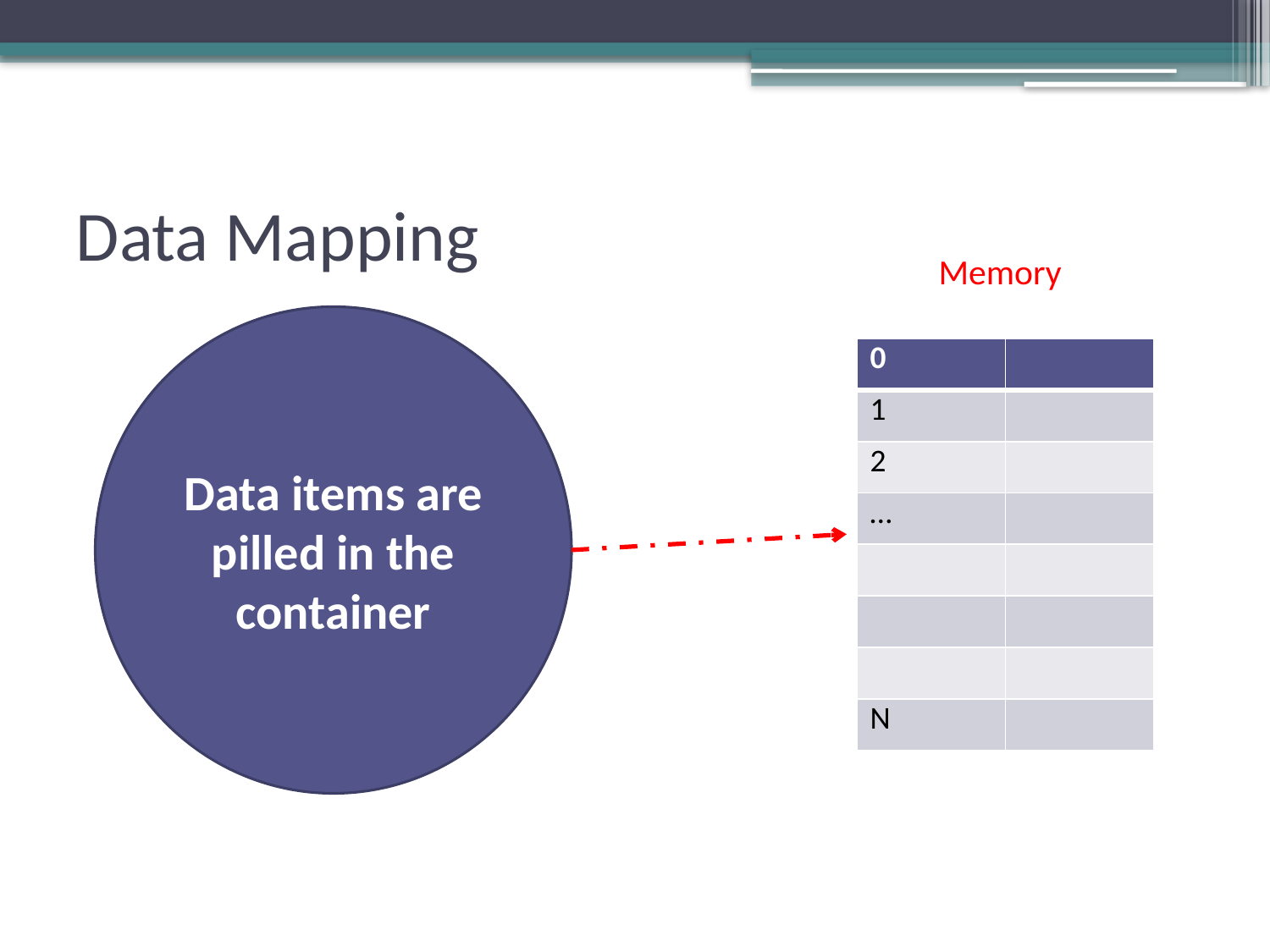

# Data Mapping
Memory
Data items are pilled in the container
| 0 |  |
| --- | --- |
| 1 |  |
| 2 |  |
| … |  |
|  |  |
|  |  |
|  |  |
| N |  |